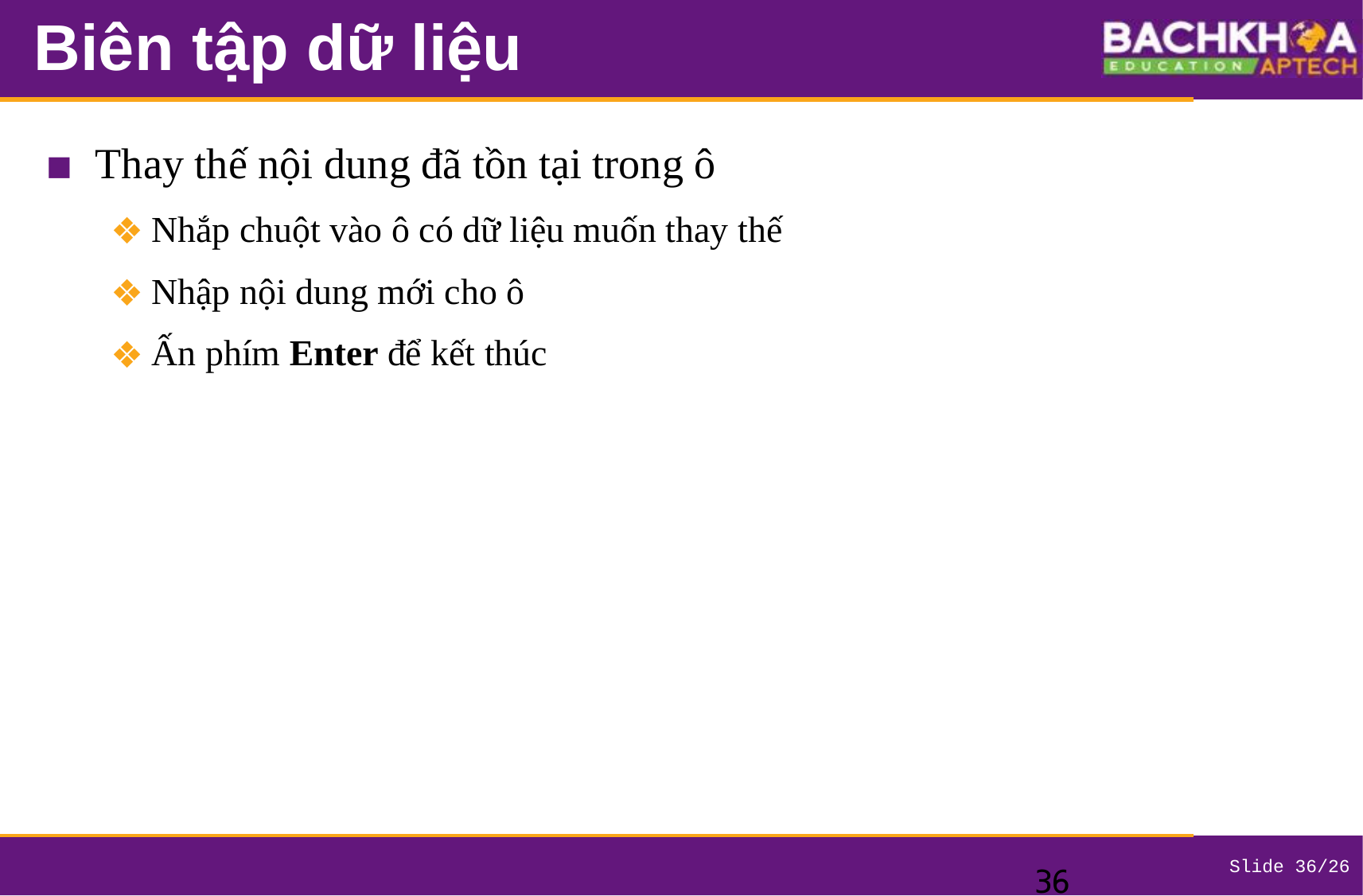

# Biên tập dữ liệu
Thay thế nội dung đã tồn tại trong ô
Nhắp chuột vào ô có dữ liệu muốn thay thế
Nhập nội dung mới cho ô
Ấn phím Enter để kết thúc
36